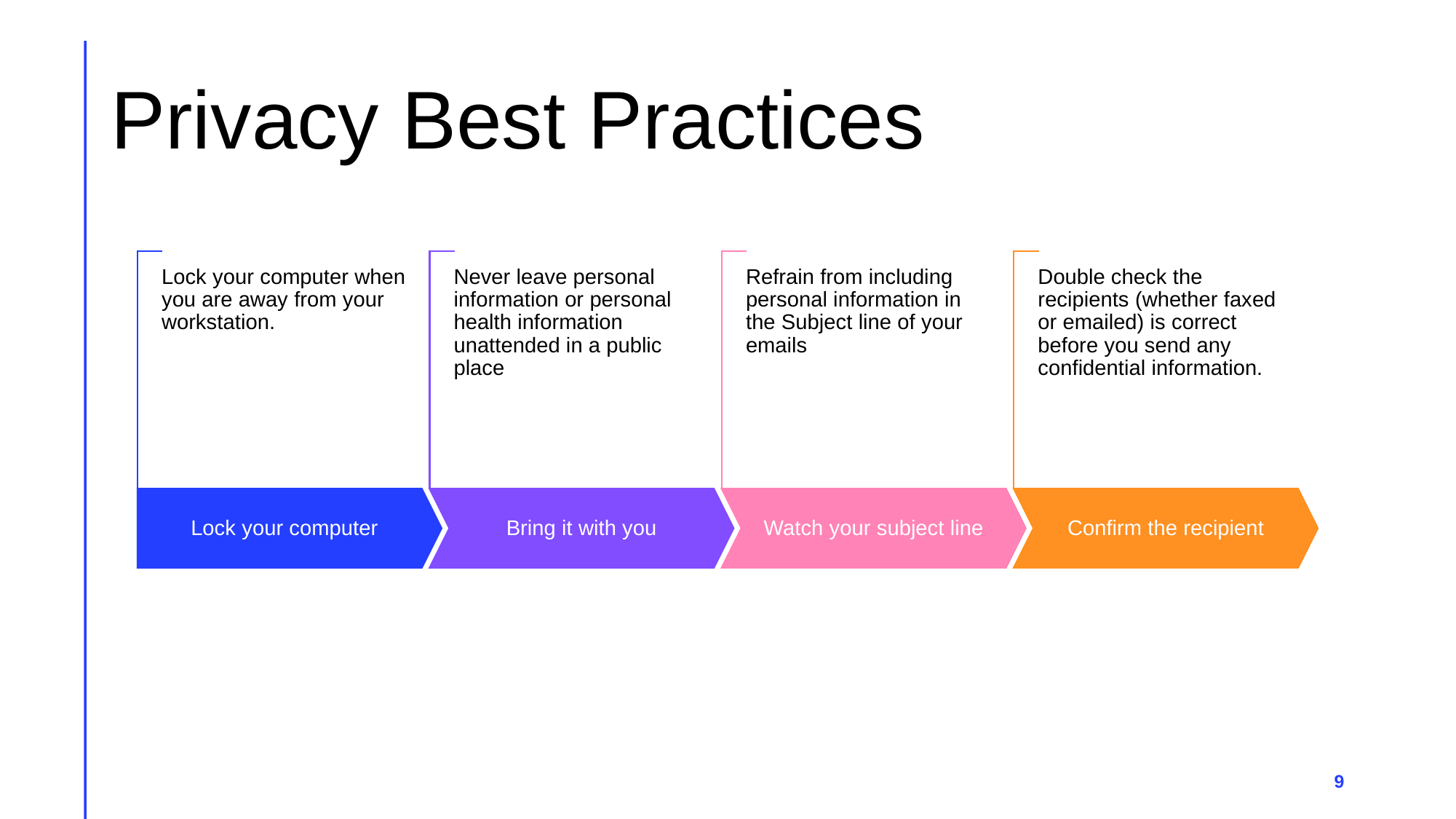

# Privacy Best Practices
Lock your computer
Lock your computer when you are away from your workstation.
Bring it with you
Never leave personal information or personal health information unattended in a public place
Watch your subject line
Refrain from including personal information in the Subject line of your emails
Confirm the recipient
Double check the recipients (whether faxed or emailed) is correct before you send any confidential information.
9